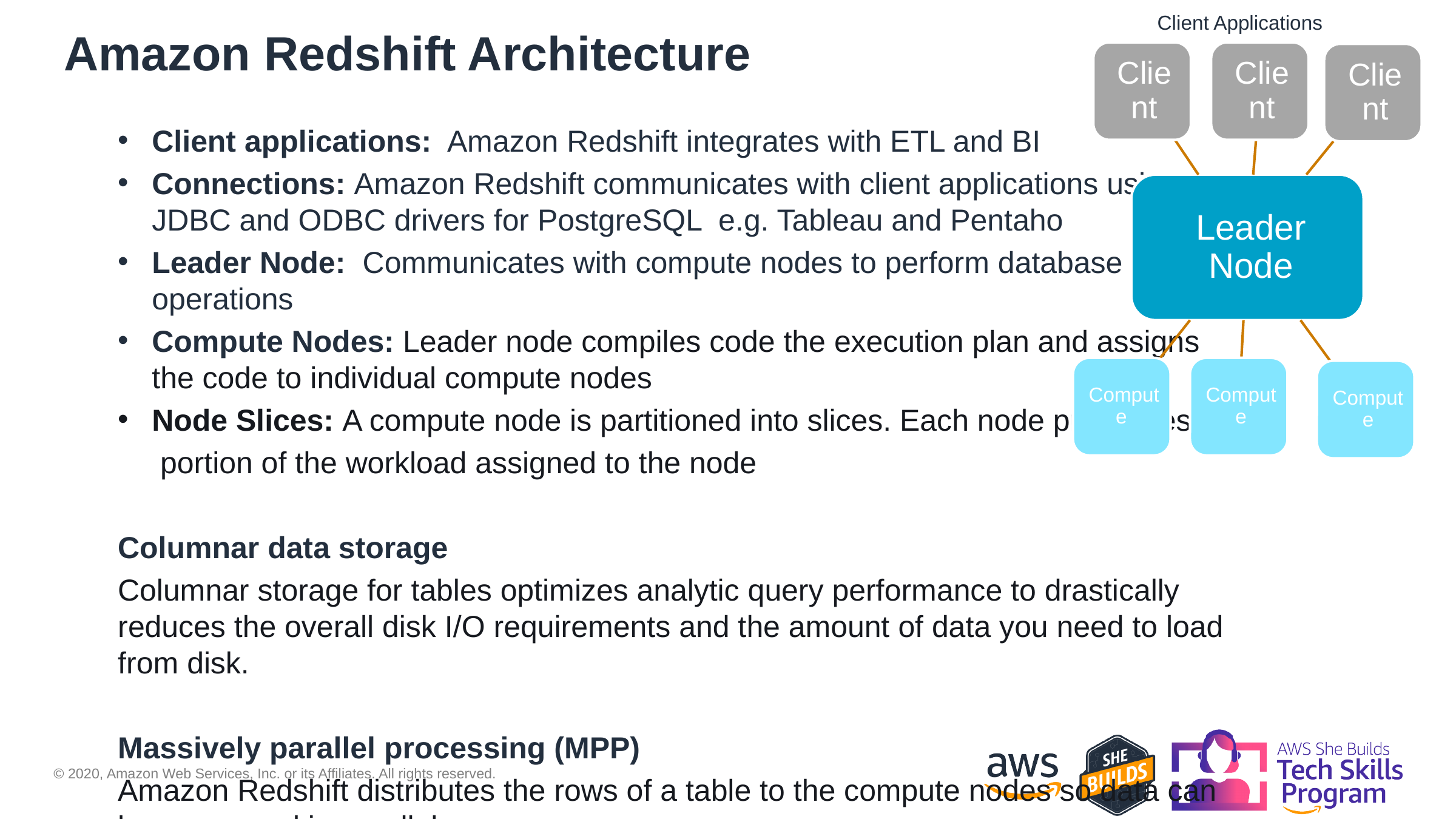

Client Applications
# Amazon Redshift Architecture
Leader Node
Client
Client
Client
Compute
Compute
Compute
Client applications:  Amazon Redshift integrates with ETL and BI
Connections: Amazon Redshift communicates with client applications using JDBC and ODBC drivers for PostgreSQL  e.g. Tableau and Pentaho
Leader Node:  Communicates with compute nodes to perform database operations
Compute Nodes: Leader node compiles code the execution plan and assigns the code to individual compute nodes
Node Slices: A compute node is partitioned into slices. Each node processes a
     portion of the workload assigned to the node

Columnar data storage
Columnar storage for tables optimizes analytic query performance to drastically reduces the overall disk I/O requirements and the amount of data you need to load from disk.

Massively parallel processing (MPP)
Amazon Redshift distributes the rows of a table to the compute nodes so data can be processed in parallel